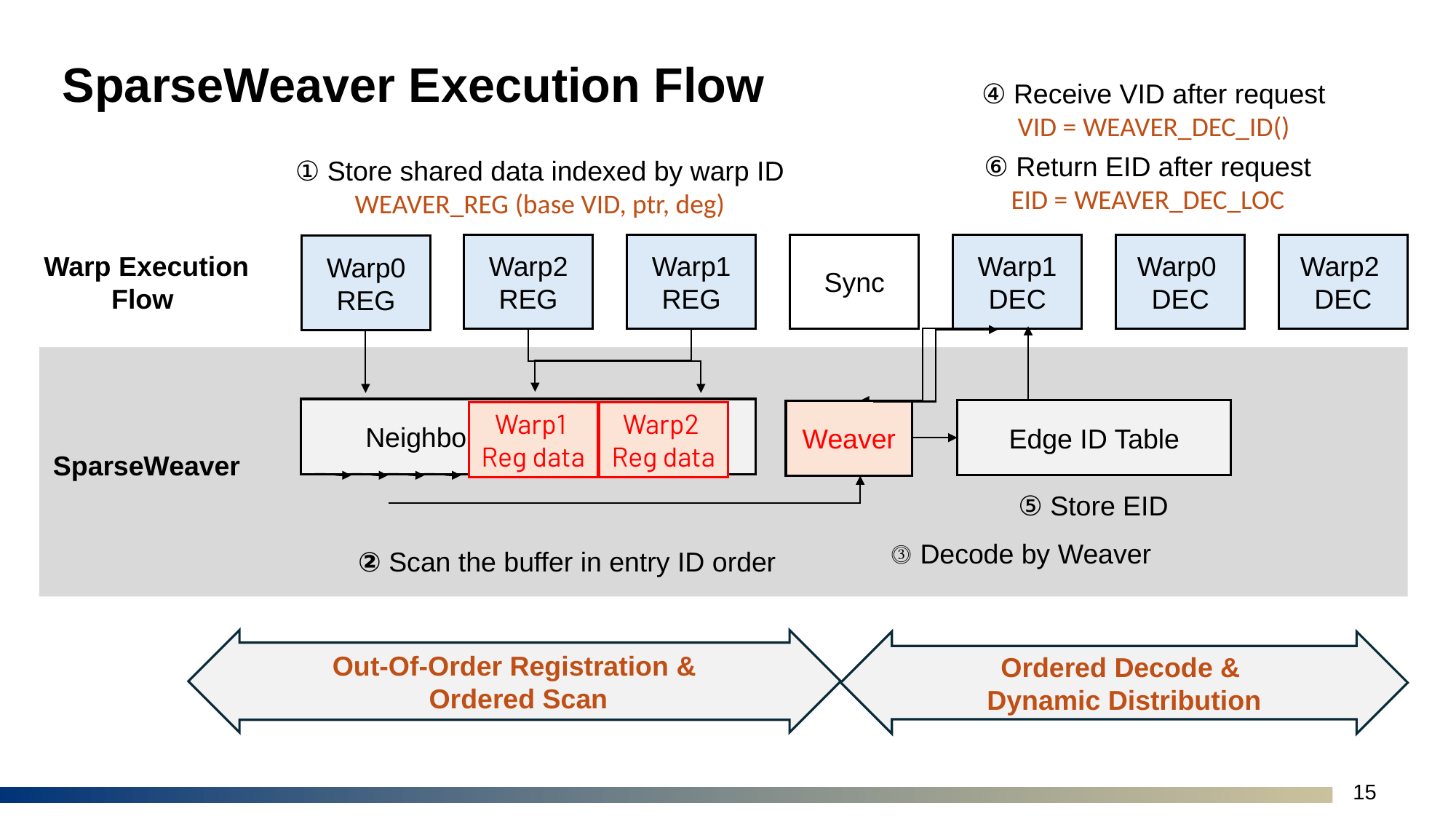

# SparseWeaver Execution Flow
④ Receive VID after request
VID = WEAVER_DEC_ID()
⑥ Return EID after request
EID = WEAVER_DEC_LOC

① Store shared data indexed by warp ID
WEAVER_REG (base VID, ptr, deg)

Warp Execution Flow
Warp2 REG
Warp1 REG
Sync
Warp1 DEC
Warp0
DEC
Warp2
DEC
Warp0 REG

Neighbor Information Table
Edge ID Table
Weaver
Warp2
Reg data
Warp1
Reg data

SparseWeaver
⑤ Store EID

⓷ Decode by Weaver

② Scan the buffer in entry ID order

Out-Of-Order Registration &
 Ordered Scan
Ordered Decode &
Dynamic Distribution
15